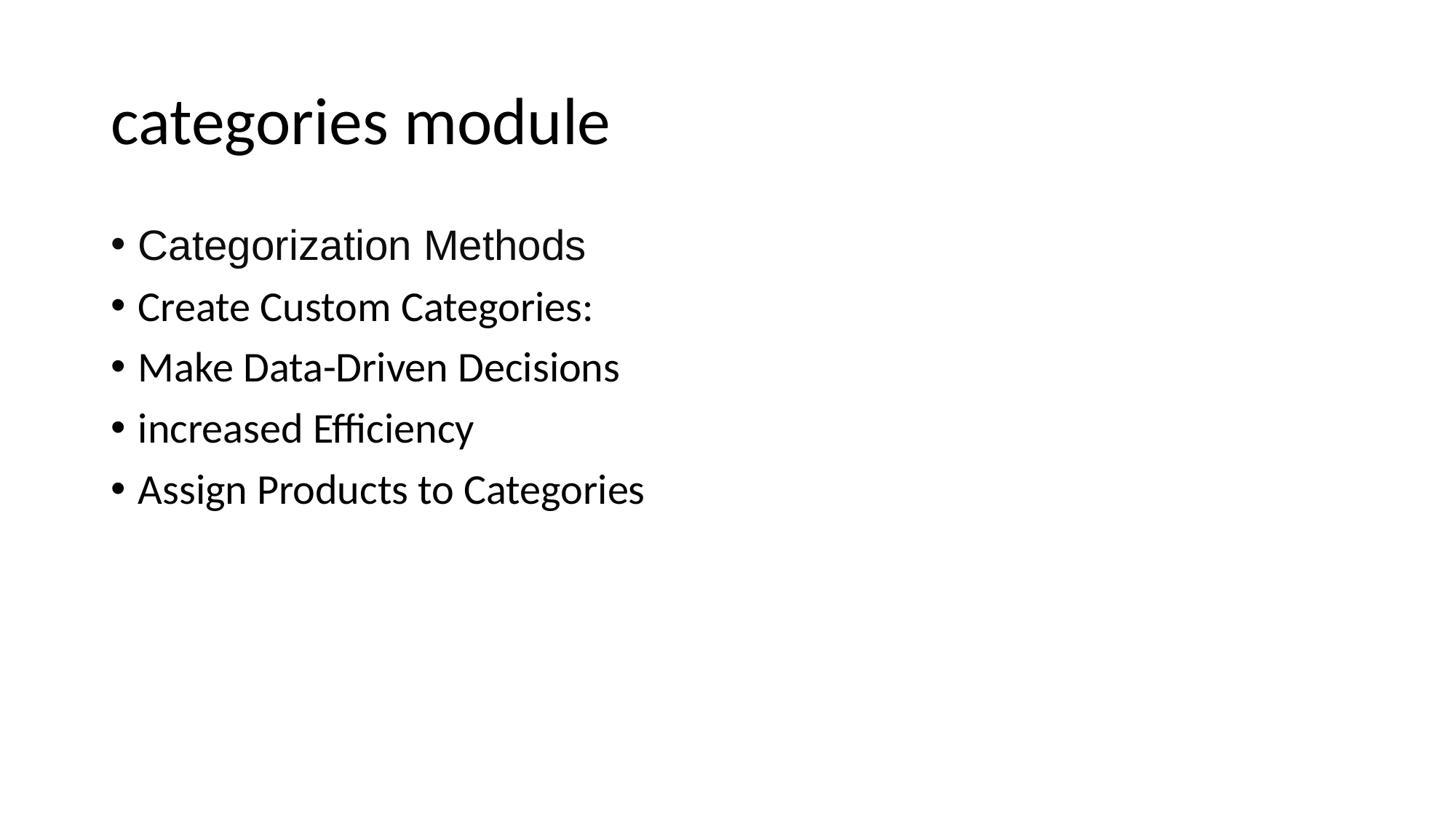

# categories module
Categorization Methods
Create Custom Categories:
Make Data-Driven Decisions
increased Efficiency
Assign Products to Categories